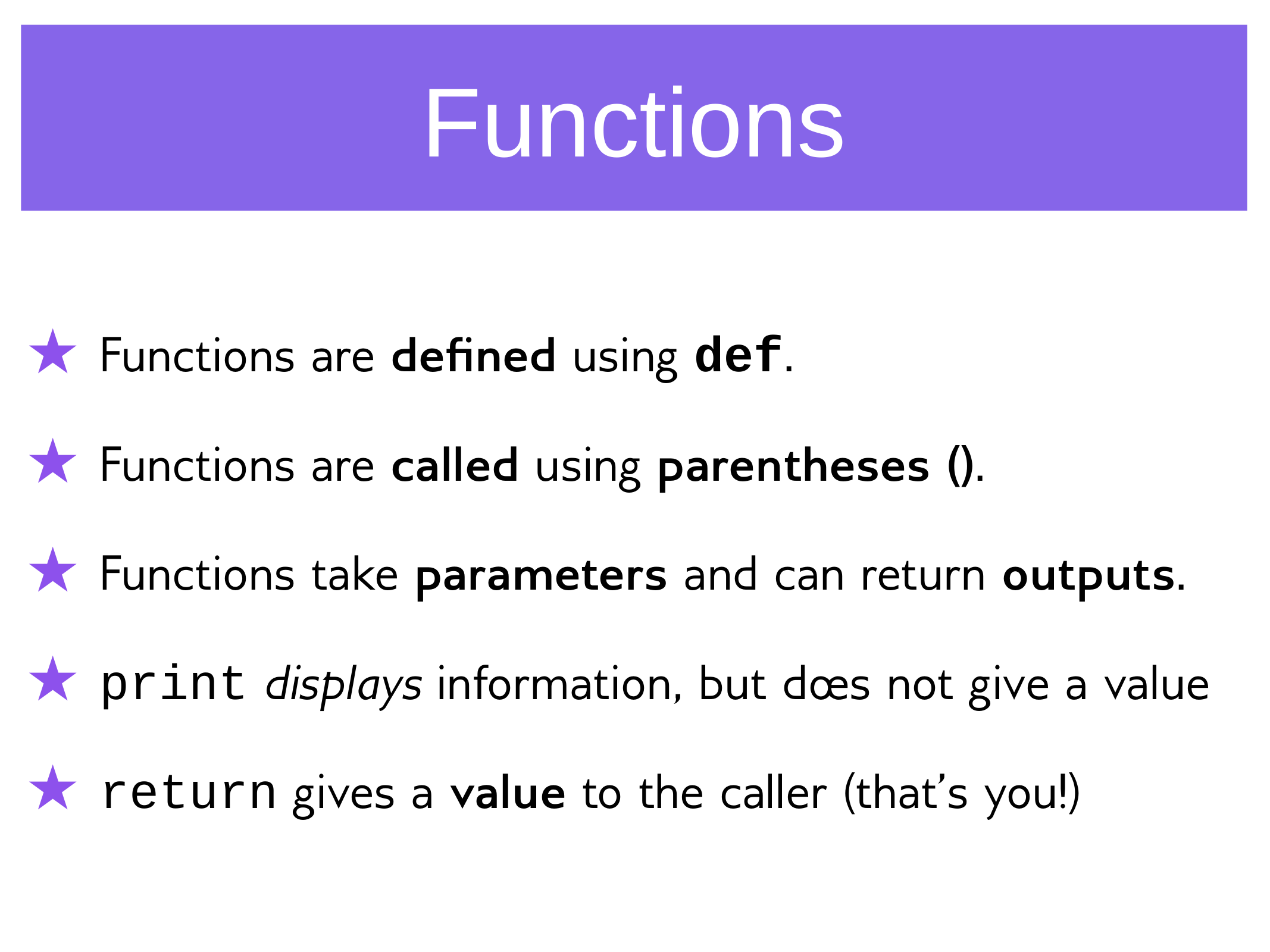

Functions
Functions are defined using def.
Functions are called using parentheses ().
Functions take parameters and can return outputs.
print displays information, but does not give a value
return gives a value to the caller (that’s you!)